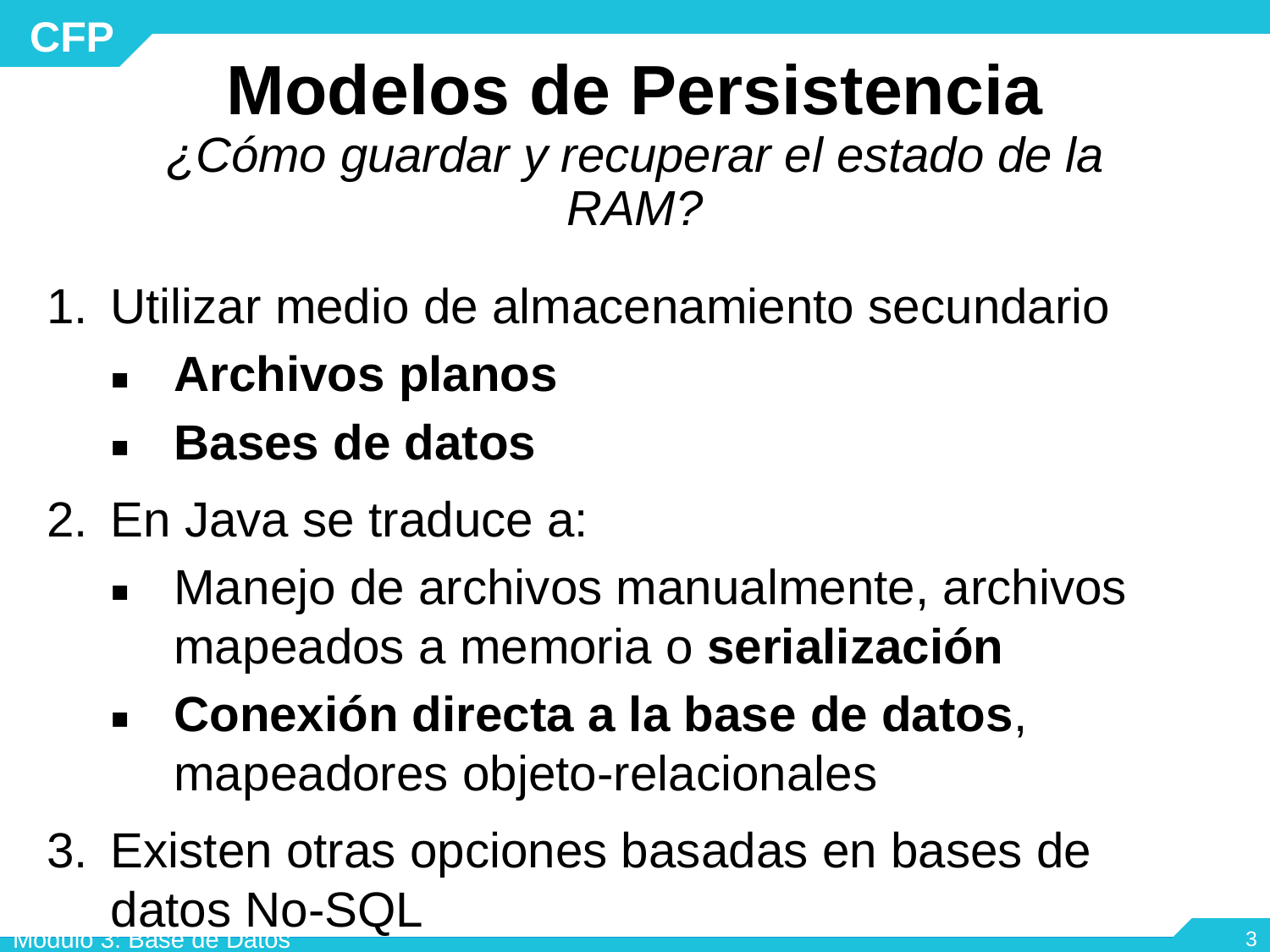

# Modelos de Persistencia ¿Cómo guardar y recuperar el estado de la RAM?
Utilizar medio de almacenamiento secundario
Archivos planos
Bases de datos
En Java se traduce a:
Manejo de archivos manualmente, archivos mapeados a memoria o serialización
Conexión directa a la base de datos, mapeadores objeto-relacionales
Existen otras opciones basadas en bases de datos No-SQL
Módulo 3: Base de Datos
3